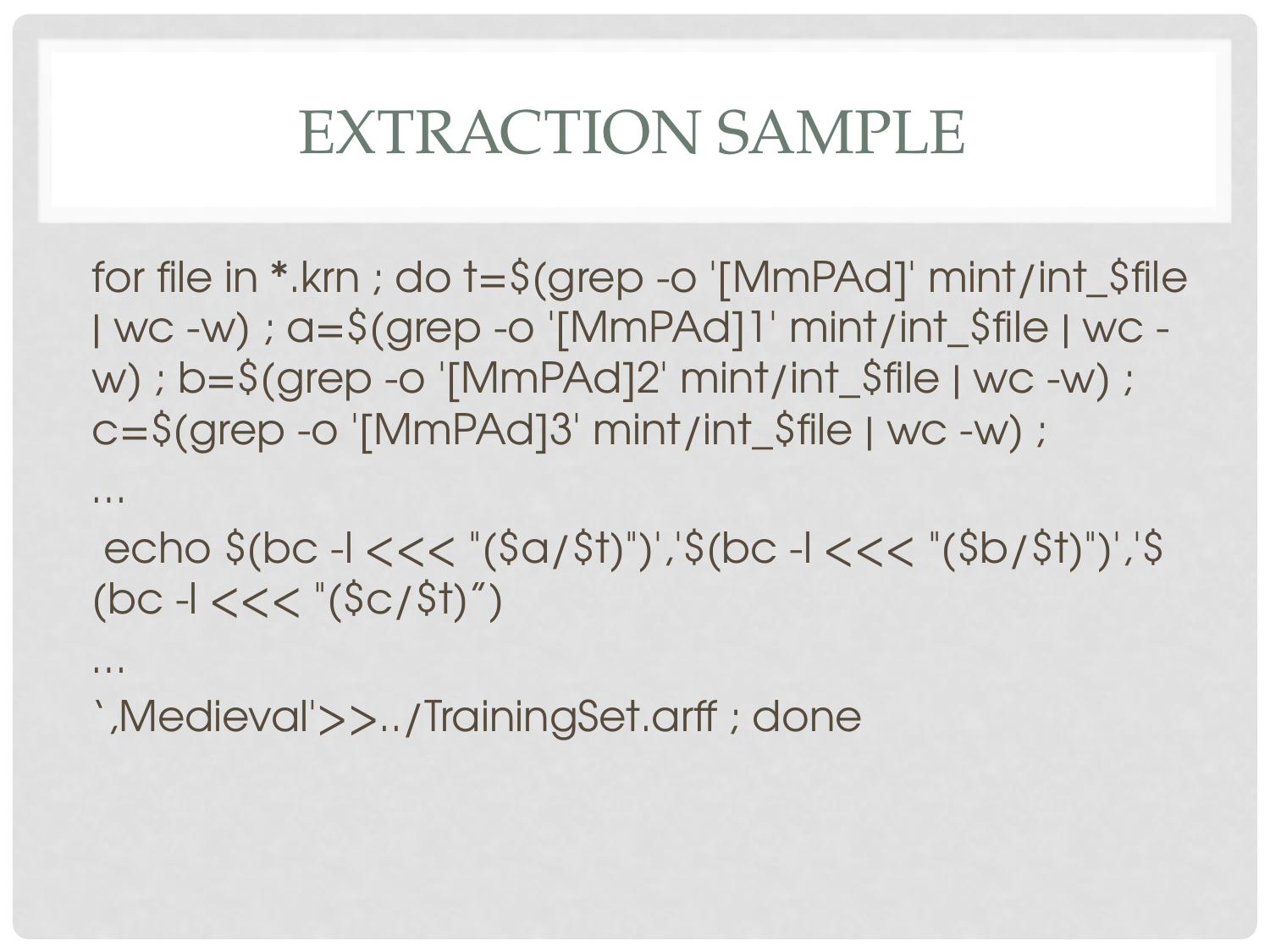

# Extraction sample
for file in *.krn ; do t=$(grep -o '[MmPAd]' mint/int_$file | wc -w) ; a=$(grep -o '[MmPAd]1' mint/int_$file | wc -w) ; b=$(grep -o '[MmPAd]2' mint/int_$file | wc -w) ; c=$(grep -o '[MmPAd]3' mint/int_$file | wc -w) ;
…
 echo $(bc -l <<< "($a/$t)")','$(bc -l <<< "($b/$t)")','$(bc -l <<< "($c/$t)”)
…
‘,Medieval'>>../TrainingSet.arff ; done